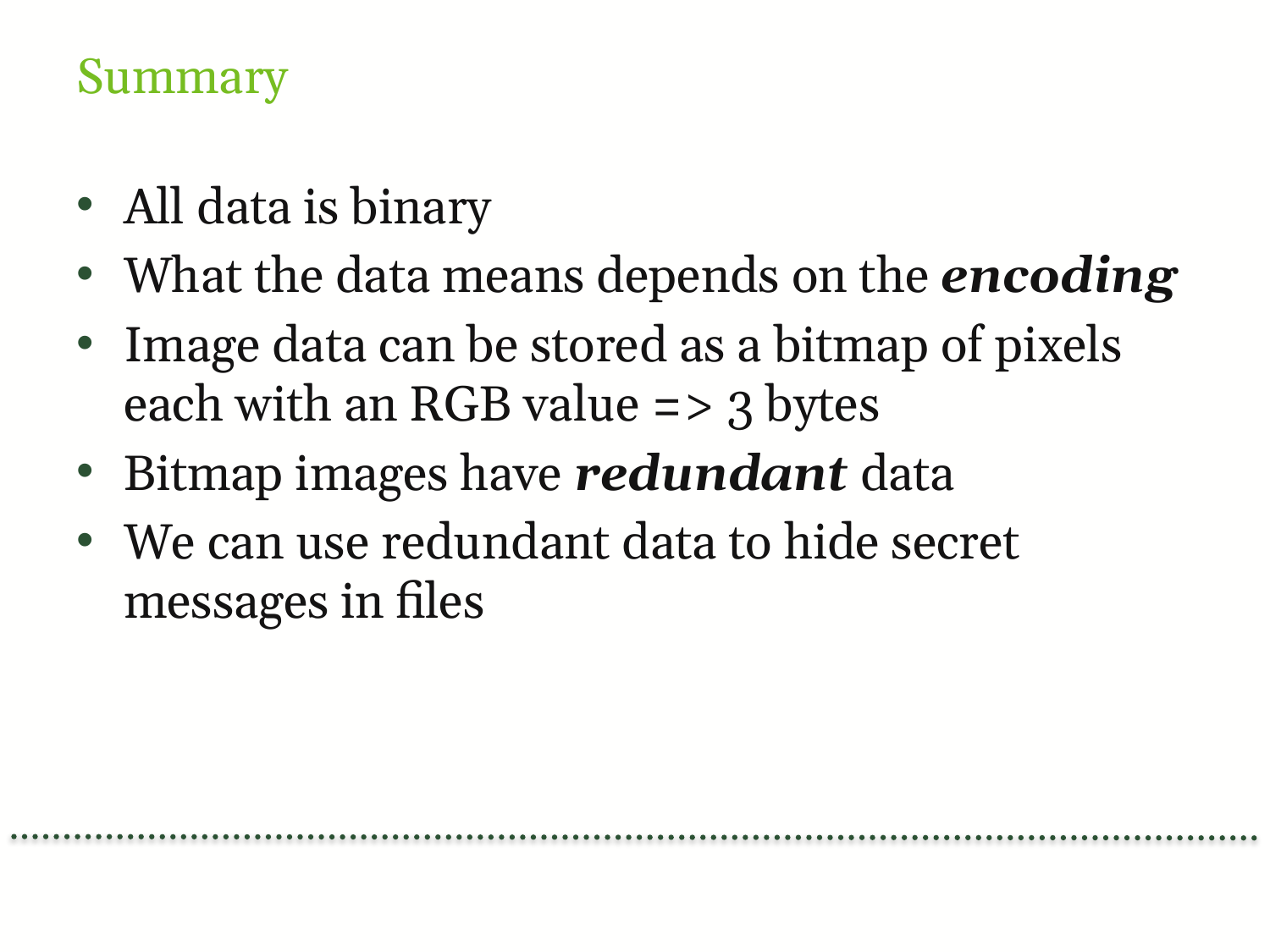

# Summary
All data is binary
What the data means depends on the encoding
Image data can be stored as a bitmap of pixels each with an RGB value => 3 bytes
Bitmap images have redundant data
We can use redundant data to hide secret messages in files